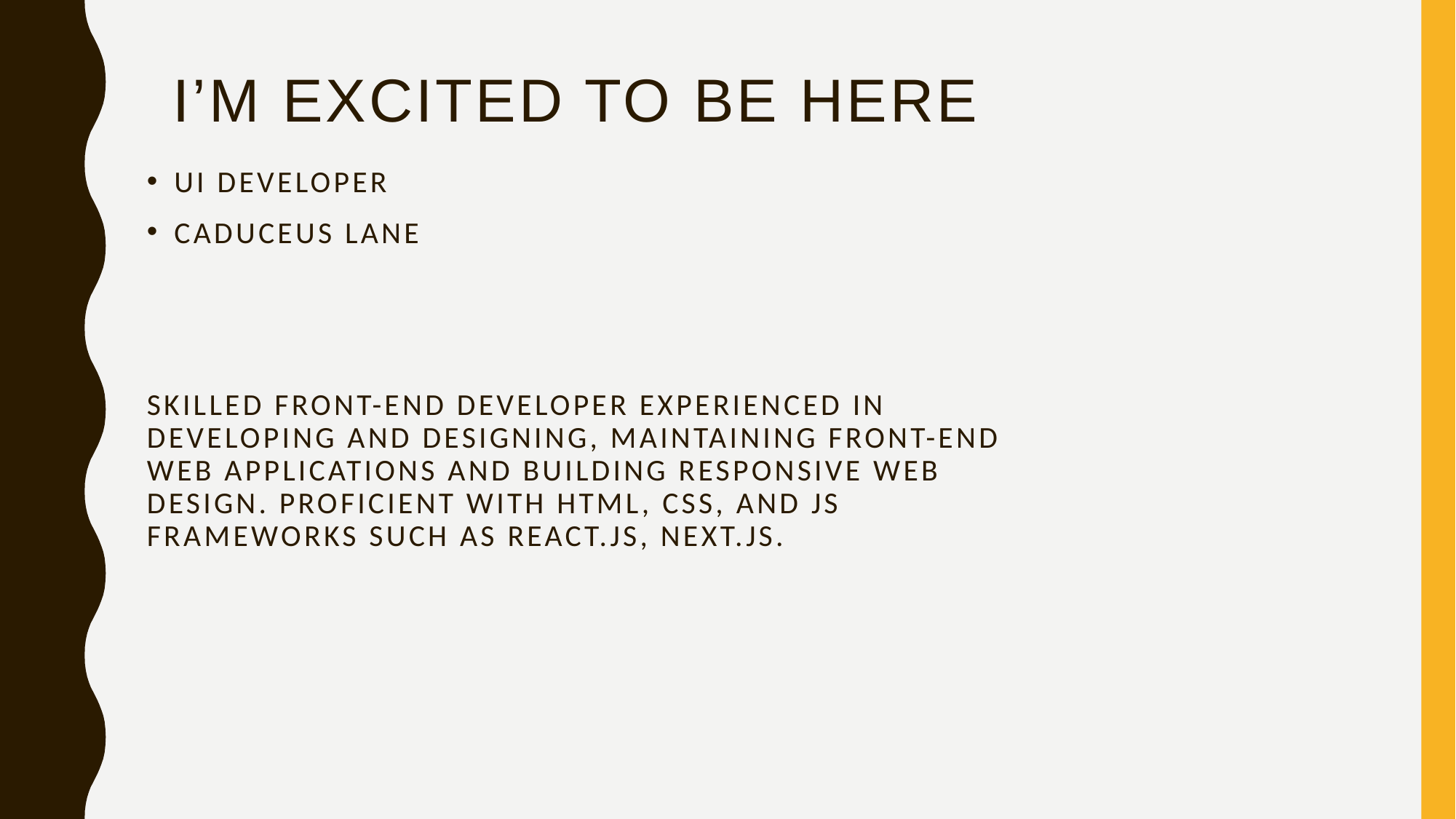

I’m excited to be here
UI Developer
Caduceus Lane
# Skilled Front-end Developer experienced in developing and designing, maintaining front-end web applications and building responsive web design. Proficient with HTML, CSS, and JS Frameworks such as React.js, Next.js.